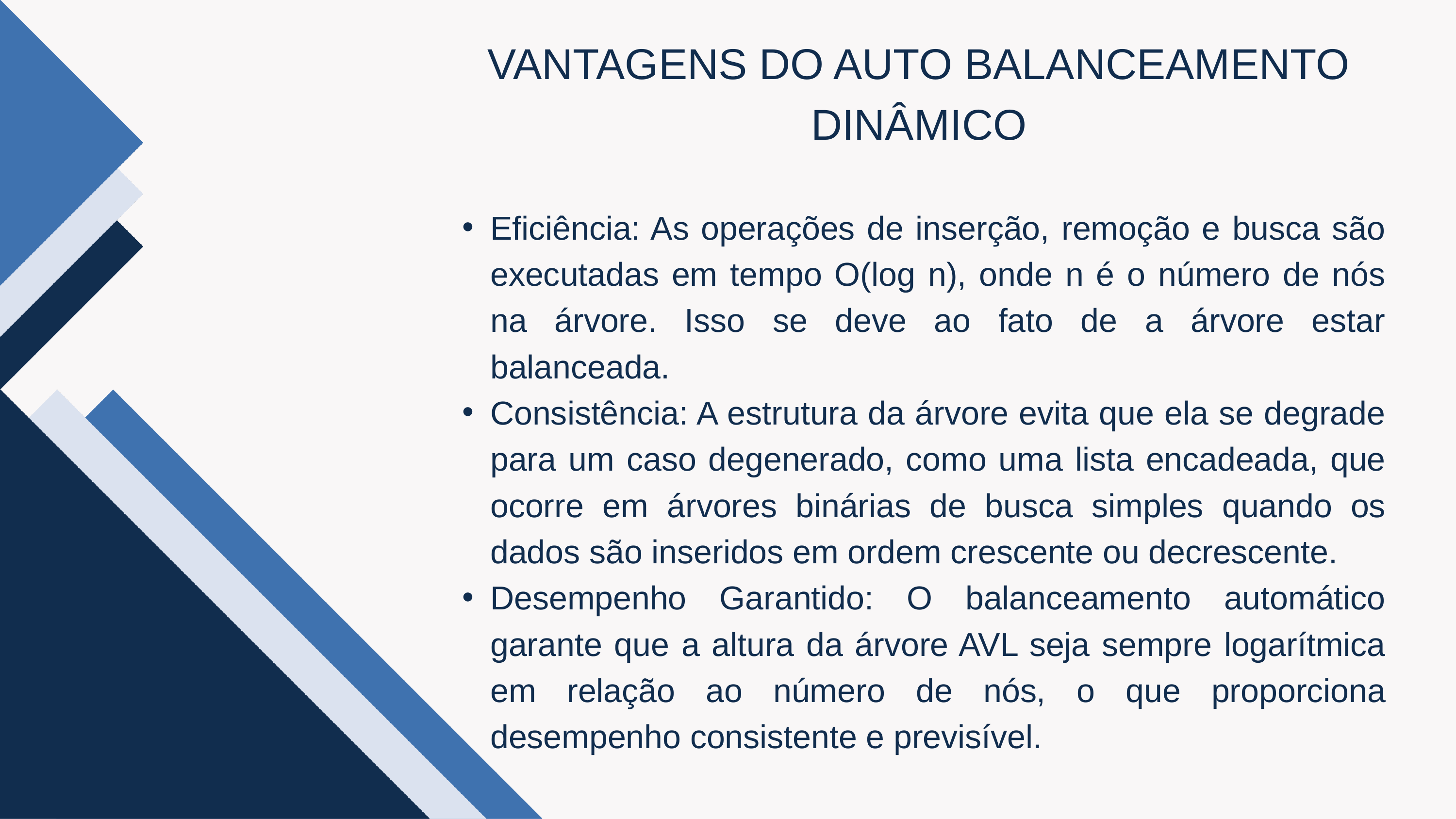

VANTAGENS DO AUTO BALANCEAMENTO DINÂMICO

Eficiência: As operações de inserção, remoção e busca são executadas em tempo O(log n), onde n é o número de nós na árvore. Isso se deve ao fato de a árvore estar balanceada.
Consistência: A estrutura da árvore evita que ela se degrade para um caso degenerado, como uma lista encadeada, que ocorre em árvores binárias de busca simples quando os dados são inseridos em ordem crescente ou decrescente.
Desempenho Garantido: O balanceamento automático garante que a altura da árvore AVL seja sempre logarítmica em relação ao número de nós, o que proporciona desempenho consistente e previsível.